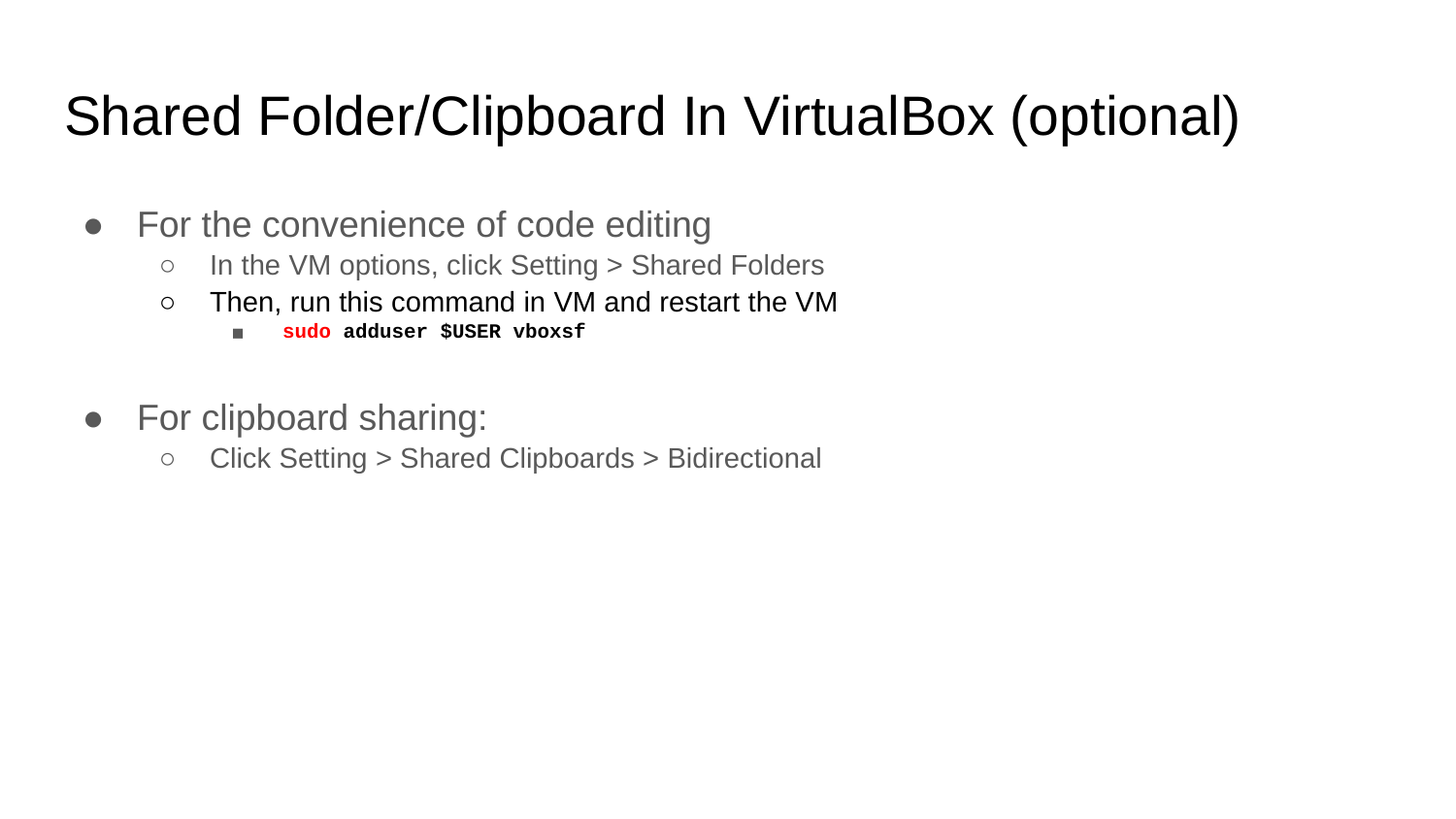

# Shared Folder/Clipboard In VirtualBox (optional)
For the convenience of code editing
In the VM options, click Setting > Shared Folders
Then, run this command in VM and restart the VM
sudo adduser $USER vboxsf

For clipboard sharing:
Click Setting > Shared Clipboards > Bidirectional